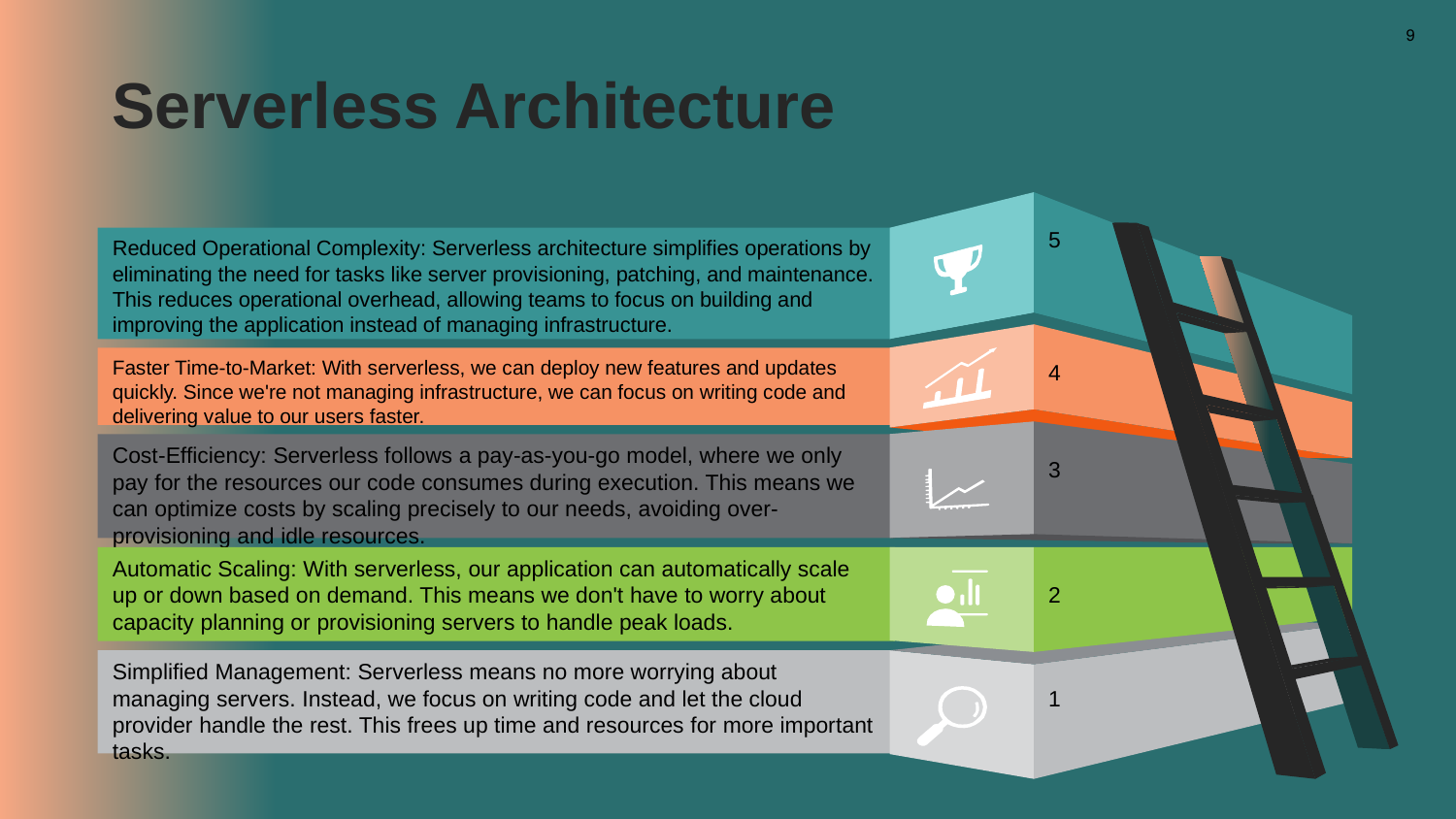

# Serverless Architecture

5

Reduced Operational Complexity: Serverless architecture simplifies operations by eliminating the need for tasks like server provisioning, patching, and maintenance. This reduces operational overhead, allowing teams to focus on building and improving the application instead of managing infrastructure.

4

Faster Time-to-Market: With serverless, we can deploy new features and updates quickly. Since we're not managing infrastructure, we can focus on writing code and delivering value to our users faster.

3

Cost-Efficiency: Serverless follows a pay-as-you-go model, where we only pay for the resources our code consumes during execution. This means we can optimize costs by scaling precisely to our needs, avoiding over-provisioning and idle resources.

2
Automatic Scaling: With serverless, our application can automatically scale up or down based on demand. This means we don't have to worry about capacity planning or provisioning servers to handle peak loads.

1
Simplified Management: Serverless means no more worrying about managing servers. Instead, we focus on writing code and let the cloud provider handle the rest. This frees up time and resources for more important tasks.